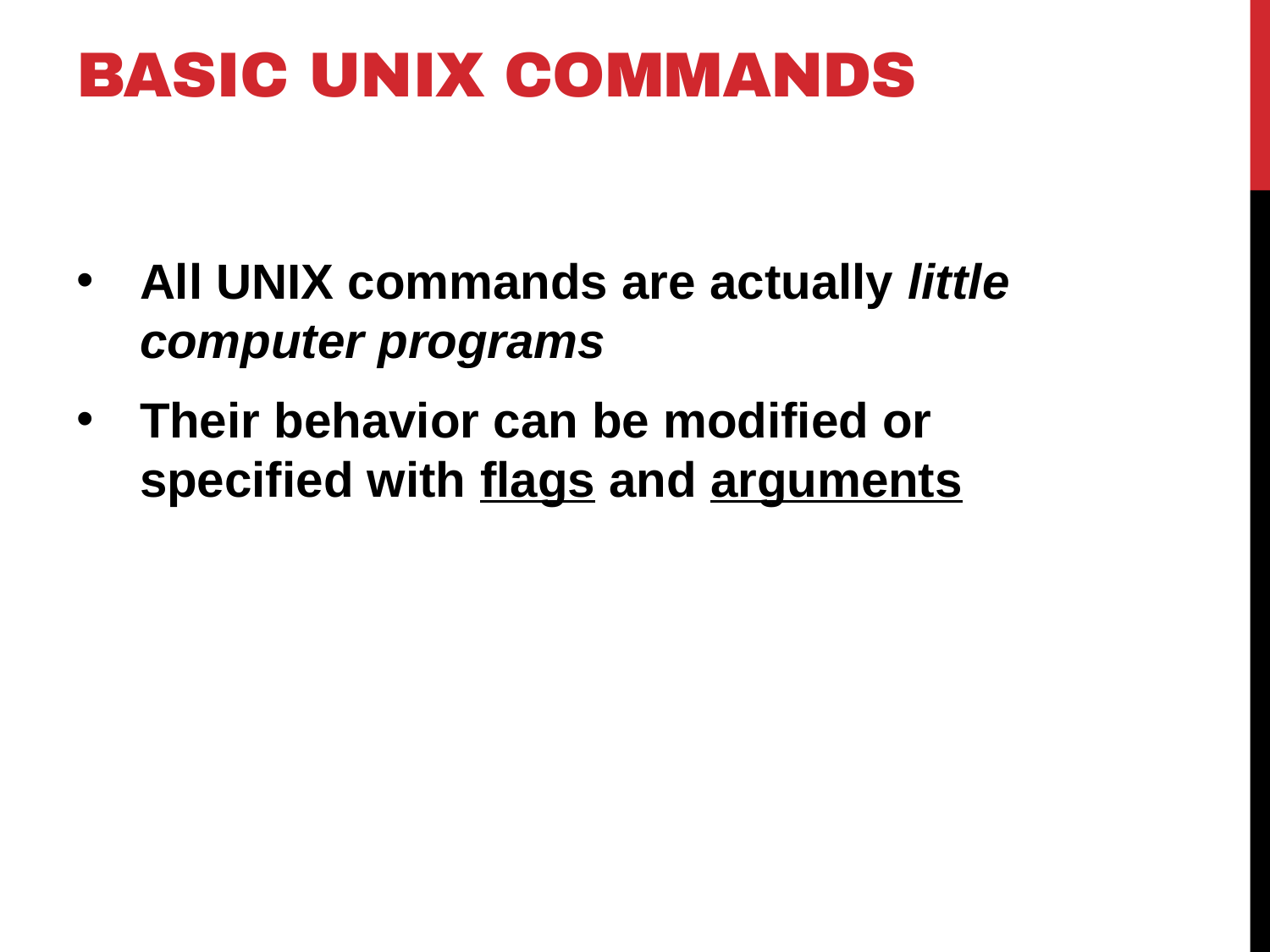

basic unix commands
All UNIX commands are actually little computer programs
Their behavior can be modified or specified with flags and arguments